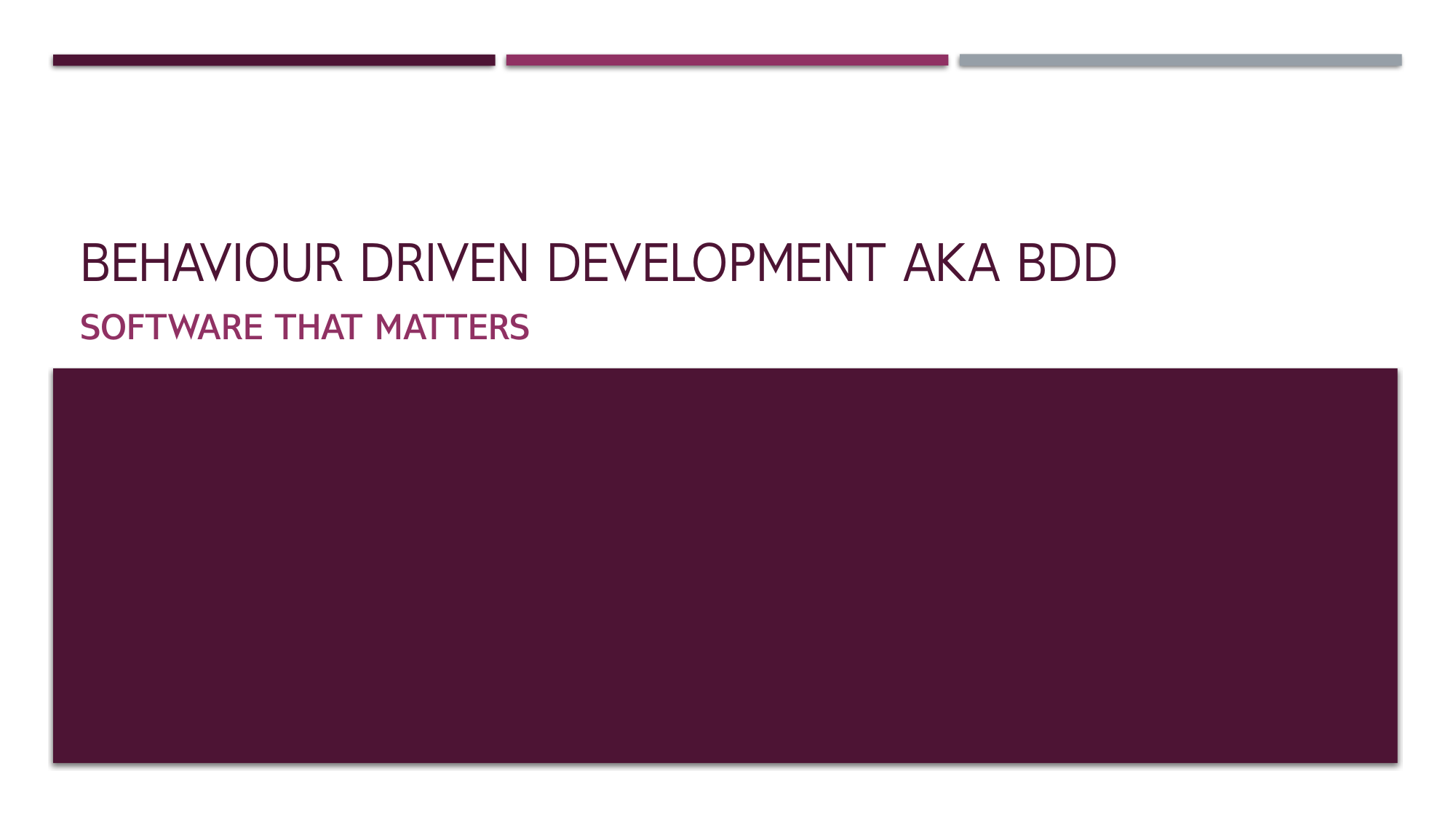

# Behaviour Driven development AKA BDD
Software that matters